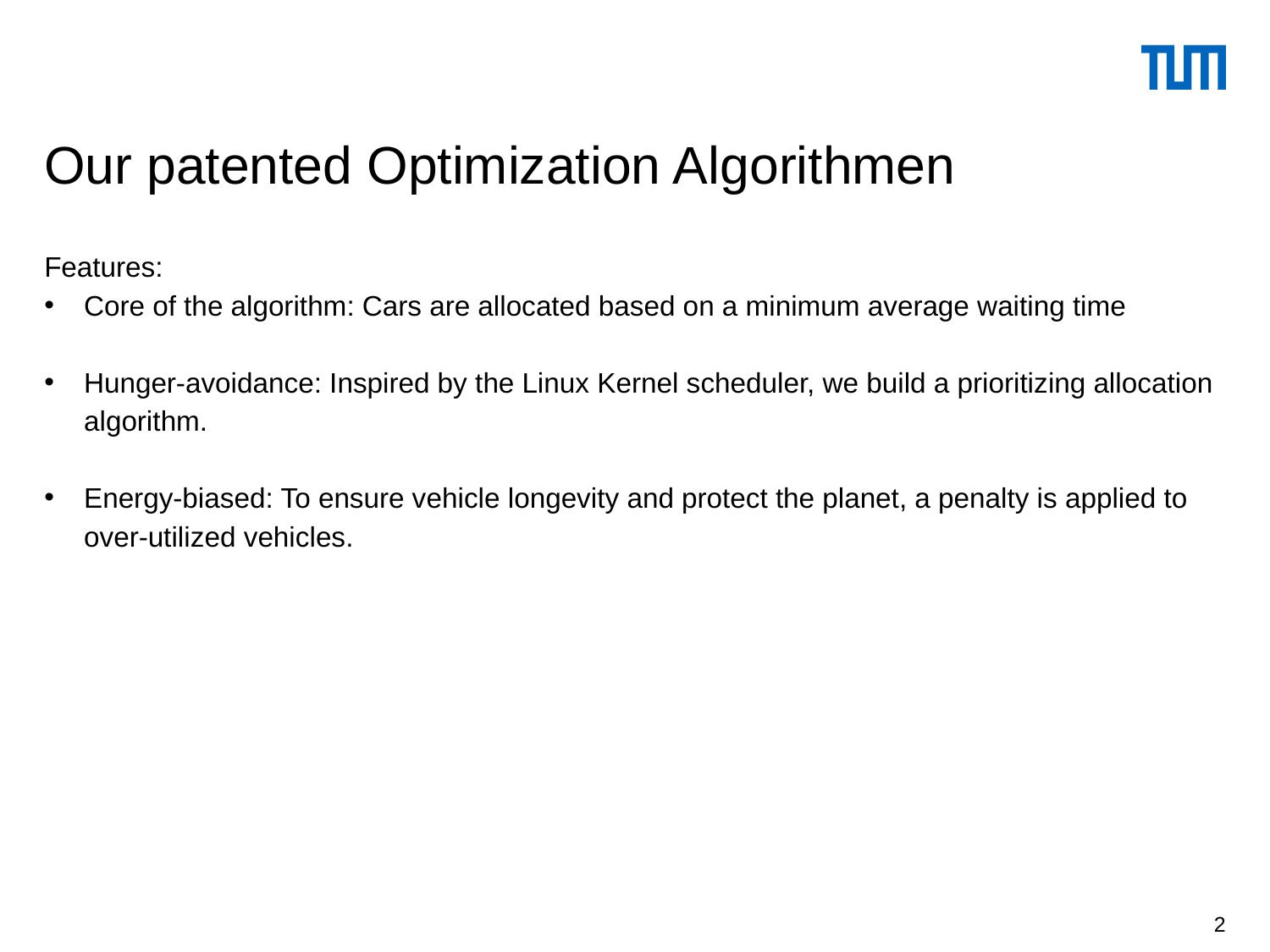

# Our patented Optimization Algorithmen
Features:
Core of the algorithm: Cars are allocated based on a minimum average waiting time

Hunger-avoidance: Inspired by the Linux Kernel scheduler, we build a prioritizing allocation algorithm.

Energy-biased: To ensure vehicle longevity and protect the planet, a penalty is applied to over-utilized vehicles.
2